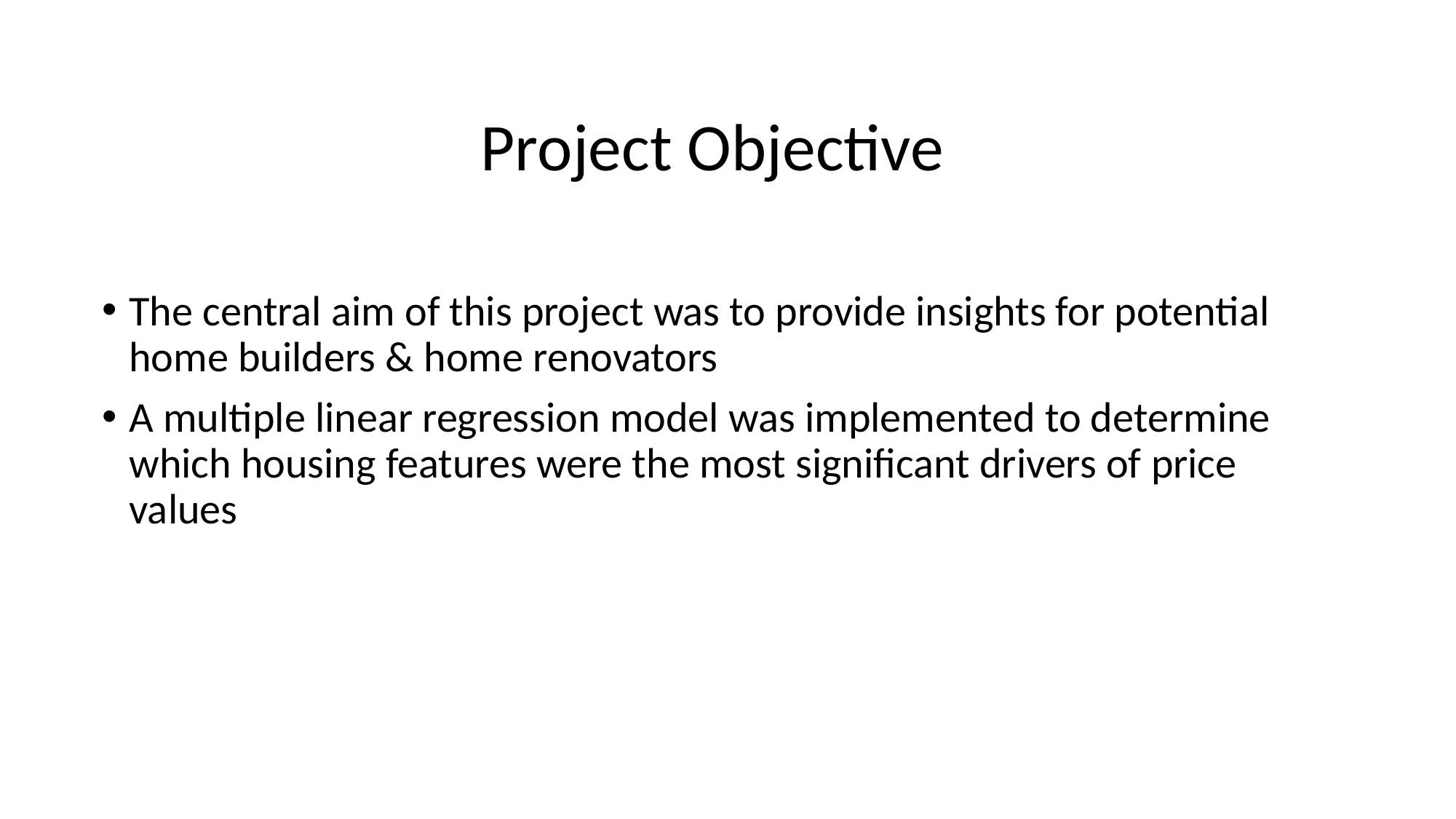

# Project Objective
The central aim of this project was to provide insights for potential home builders & home renovators
A multiple linear regression model was implemented to determine which housing features were the most significant drivers of price values